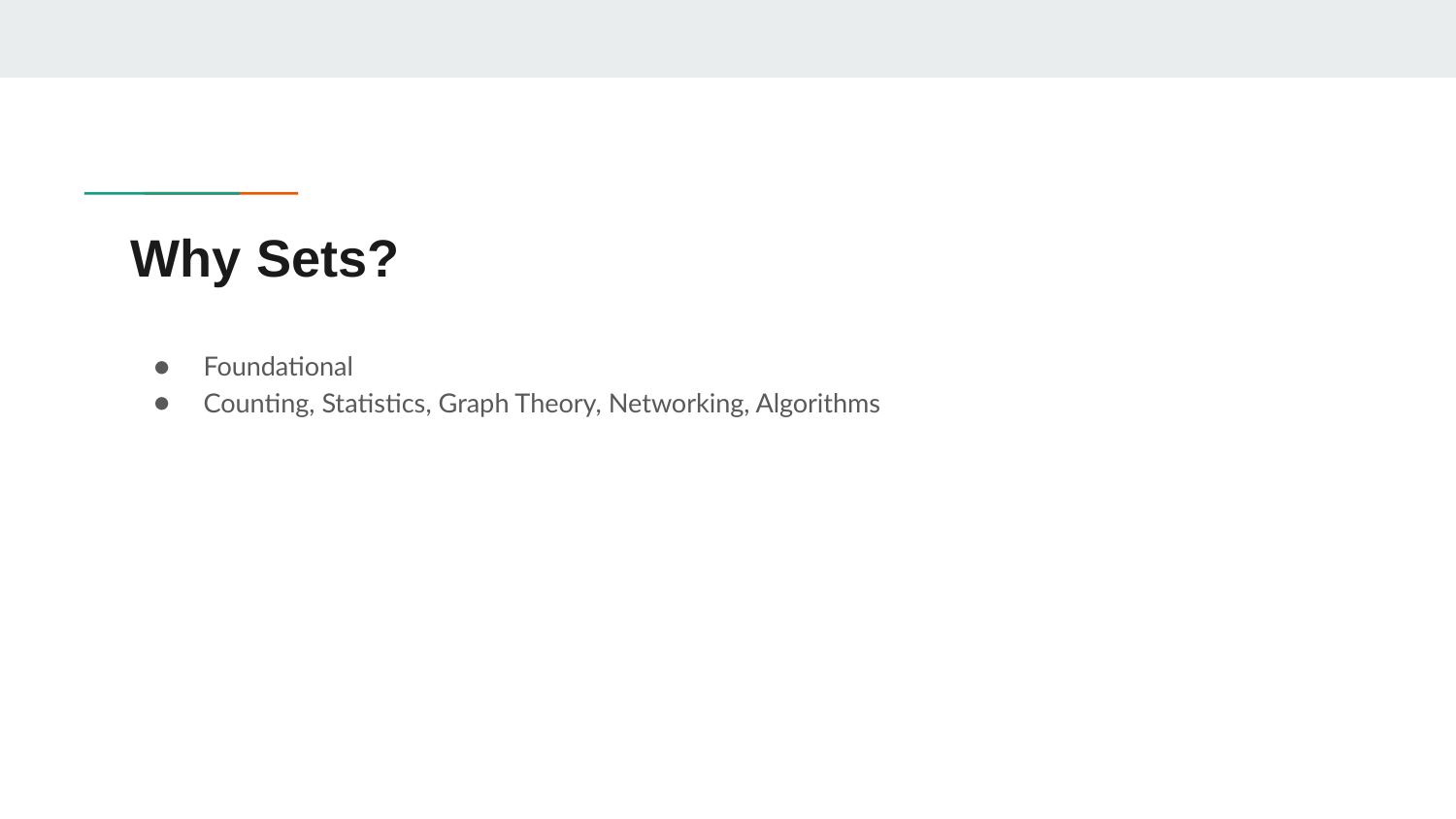

# Why Sets?
Foundational
Counting, Statistics, Graph Theory, Networking, Algorithms